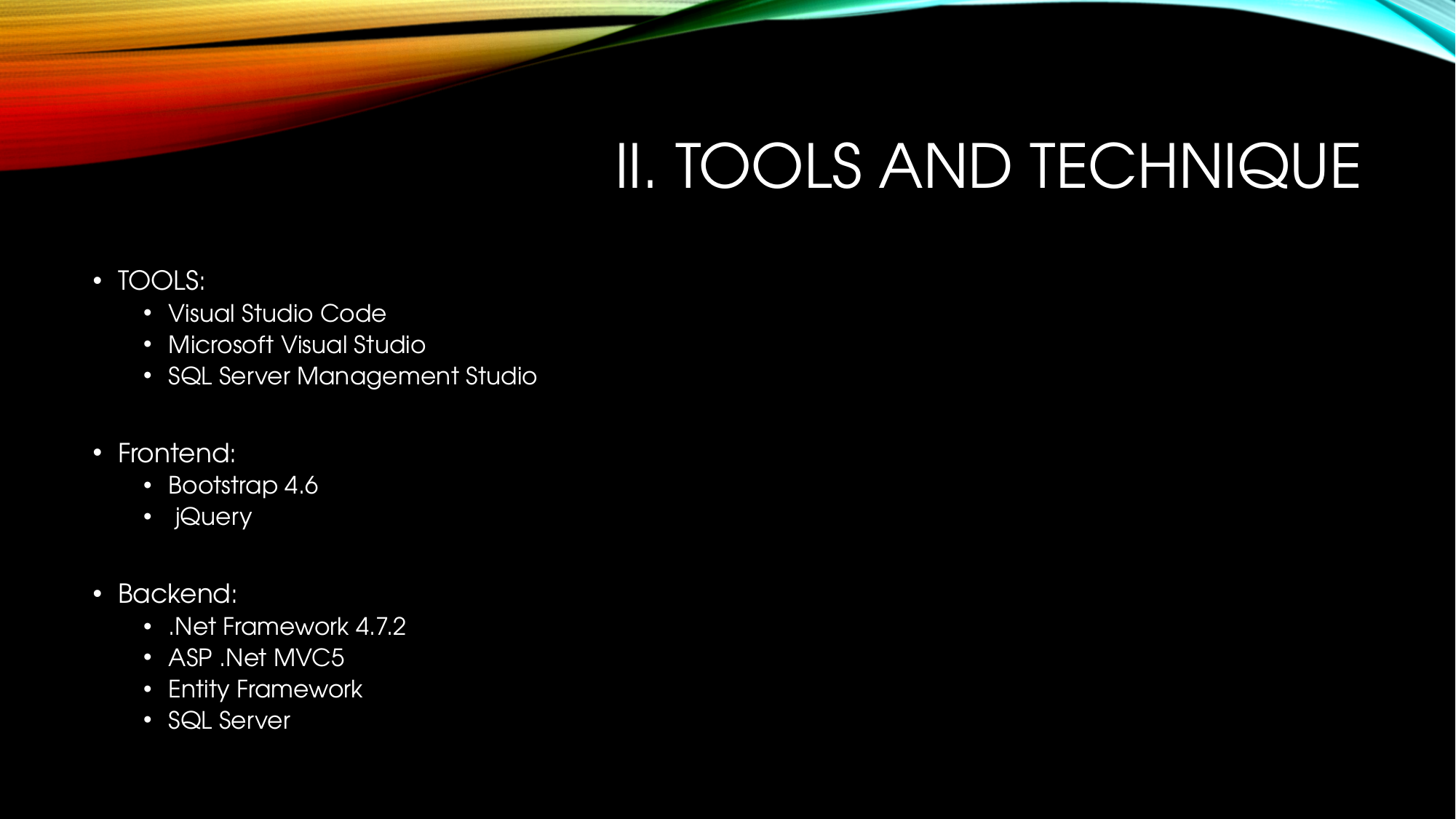

# II. Tools and technique
TOOLS:
Visual Studio Code
Microsoft Visual Studio
SQL Server Management Studio

Frontend:
Bootstrap 4.6
 jQuery

Backend:
.Net Framework 4.7.2
ASP .Net MVC5
Entity Framework
SQL Server